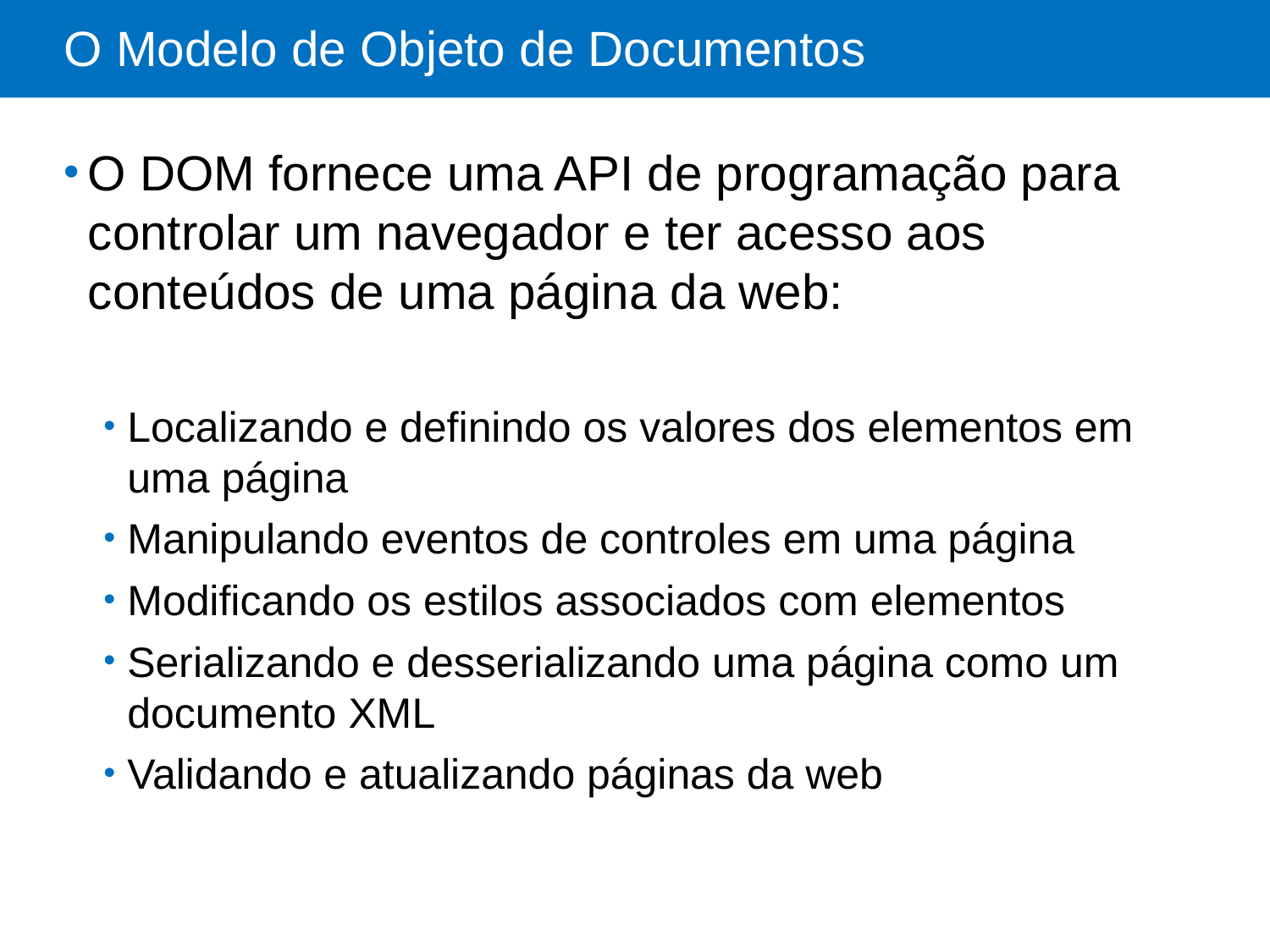

# O Modelo de Objeto de Documentos
O DOM fornece uma API de programação para controlar um navegador e ter acesso aos conteúdos de uma página da web:

Localizando e definindo os valores dos elementos em uma página
Manipulando eventos de controles em uma página
Modificando os estilos associados com elementos
Serializando e desserializando uma página como um documento XML
Validando e atualizando páginas da web